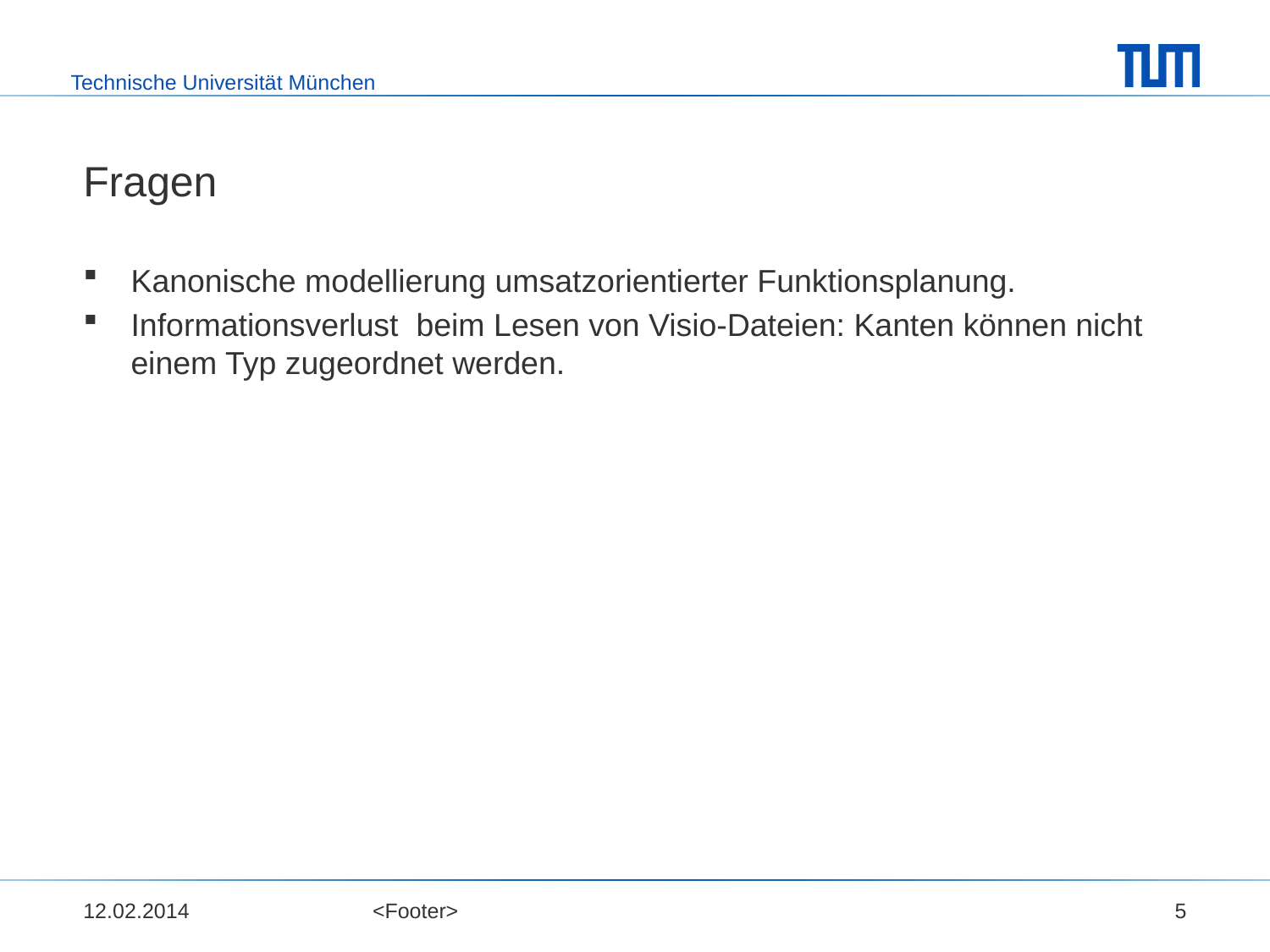

# Fragen
Kanonische modellierung umsatzorientierter Funktionsplanung.
Informationsverlust  beim Lesen von Visio-Dateien: Kanten können nicht einem Typ zugeordnet werden.
12.02.2014
<Footer>
5